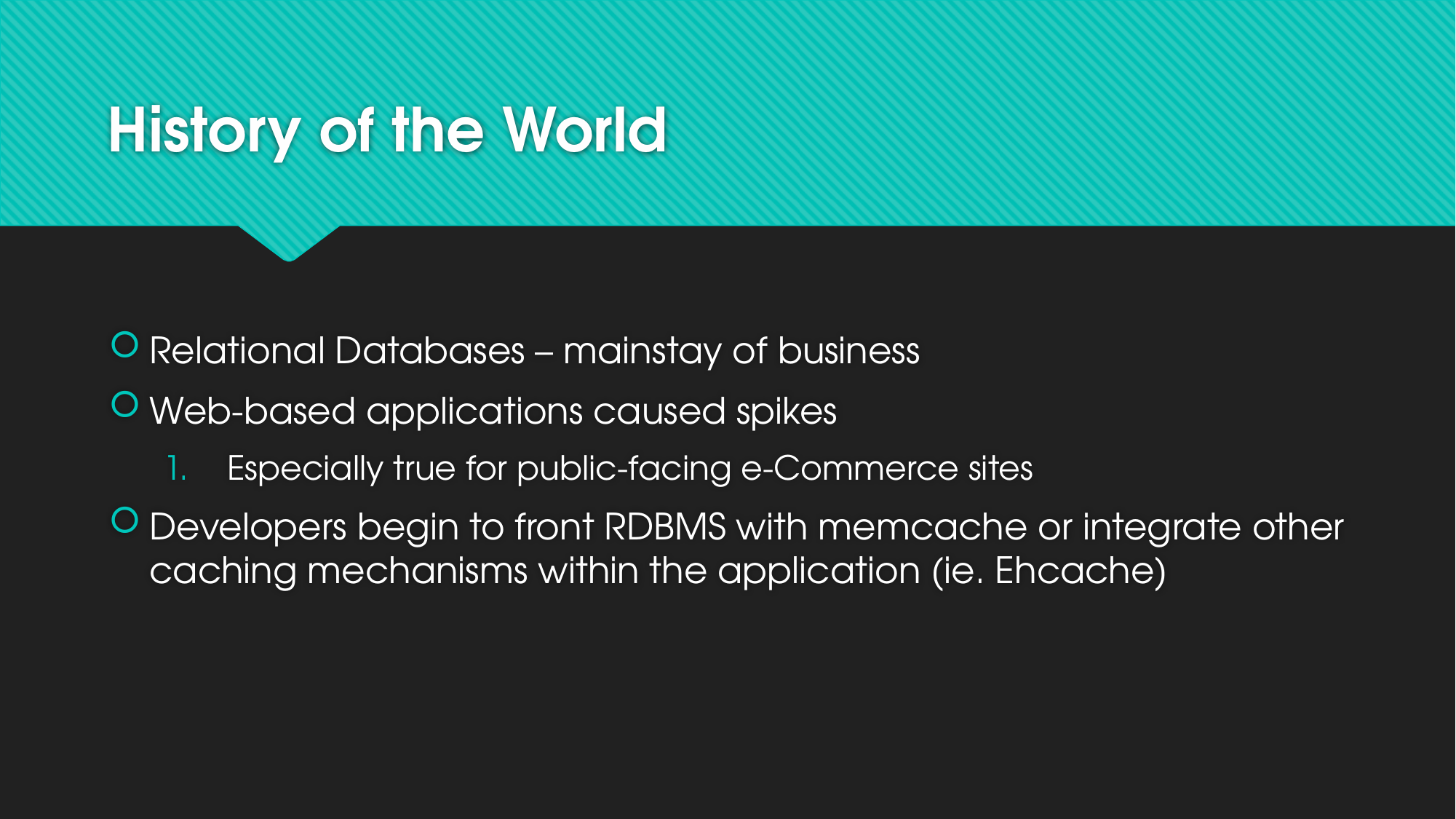

# History of the World
Relational Databases – mainstay of business
Web-based applications caused spikes
 Especially true for public-facing e-Commerce sites
Developers begin to front RDBMS with memcache or integrate other caching mechanisms within the application (ie. Ehcache)